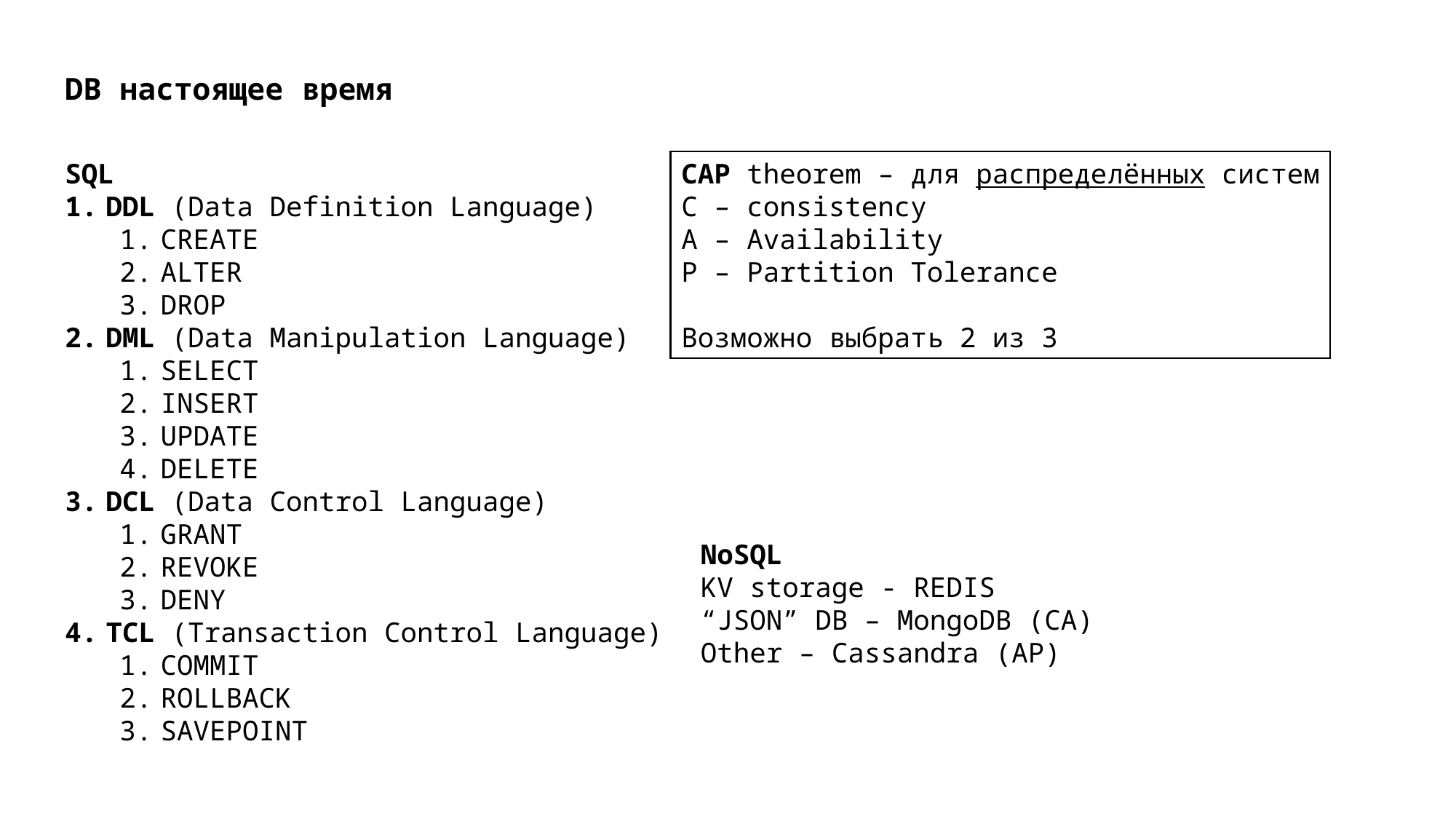

DB настоящее время
SQL
DDL (Data Definition Language)
CREATE
ALTER
DROP
DML (Data Manipulation Language)
SELECT
INSERT
UPDATE
DELETE
DCL (Data Control Language)
GRANT
REVOKE
DENY
TCL (Transaction Control Language)
COMMIT
ROLLBACK
SAVEPOINT
CAP theorem – для распределённых систем
C – consistency
A – Availability
P – Partition Tolerance

Возможно выбрать 2 из 3
NoSQL
KV storage - REDIS
“JSON” DB – MongoDB (CA)
Other – Cassandra (AP)